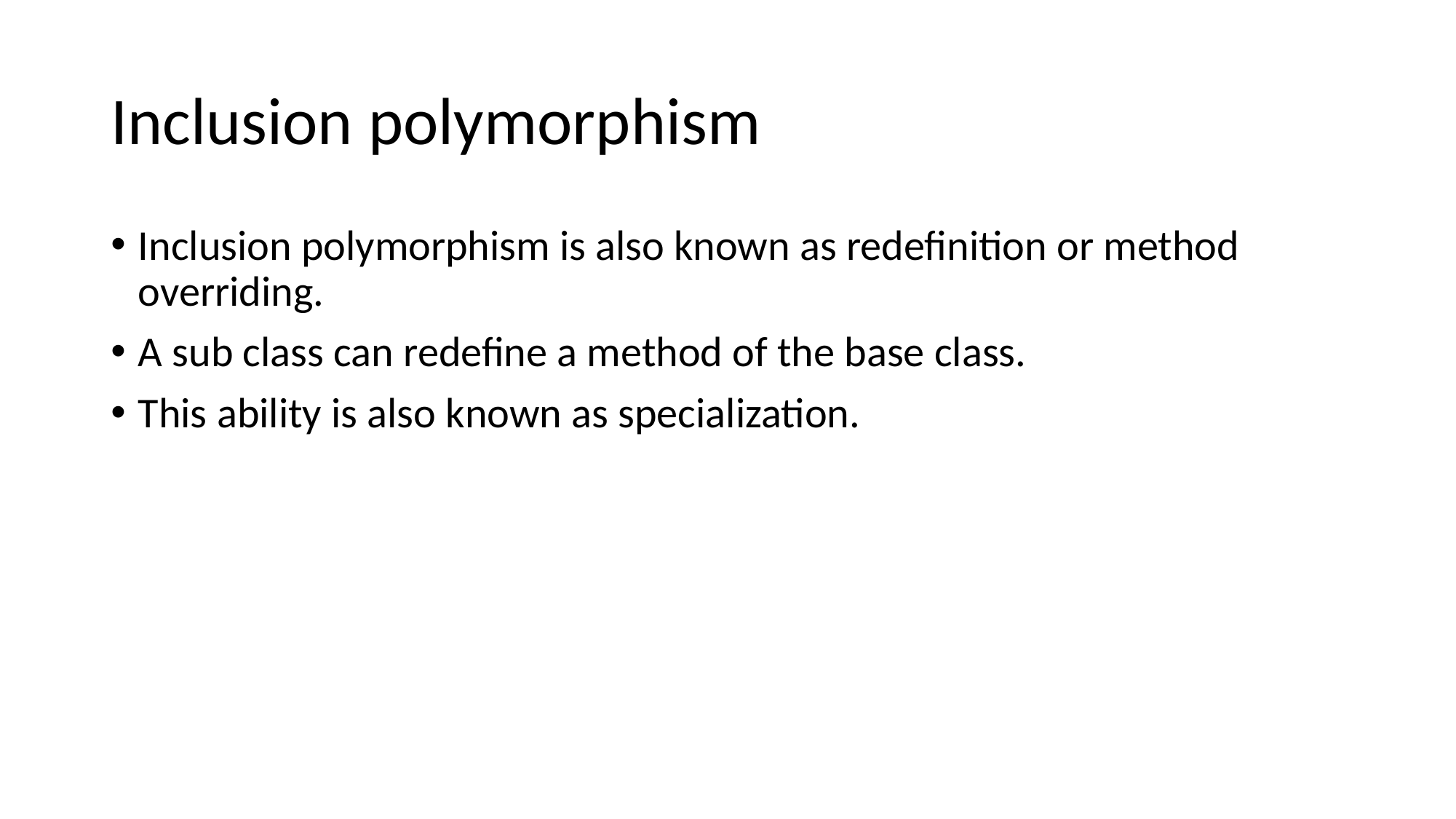

# Inclusion polymorphism
Inclusion polymorphism is also known as redefinition or method overriding.
A sub class can redefine a method of the base class.
This ability is also known as specialization.